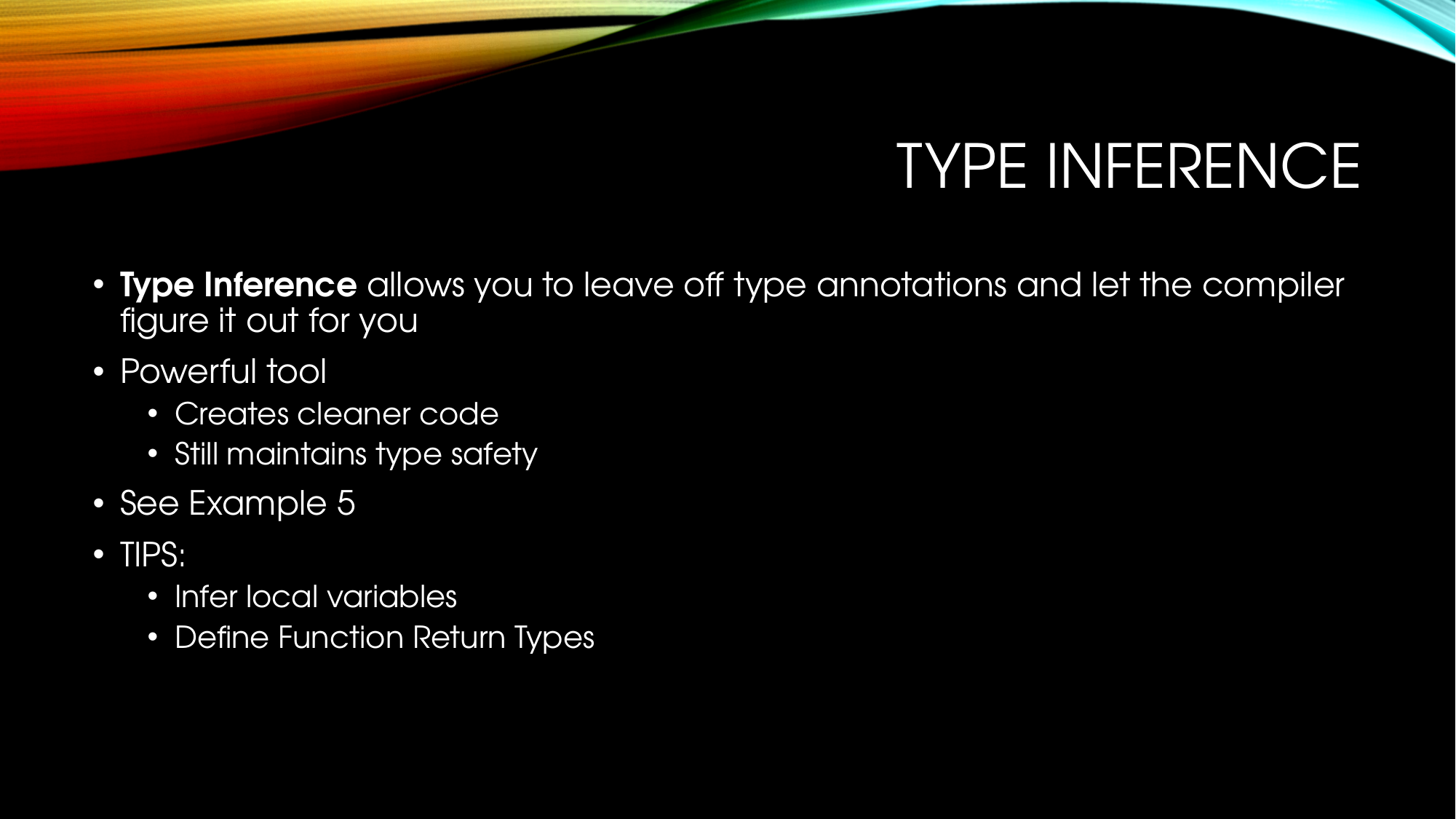

# Type Inference
Type Inference allows you to leave off type annotations and let the compiler figure it out for you
Powerful tool
Creates cleaner code
Still maintains type safety
See Example 5
TIPS:
Infer local variables
Define Function Return Types